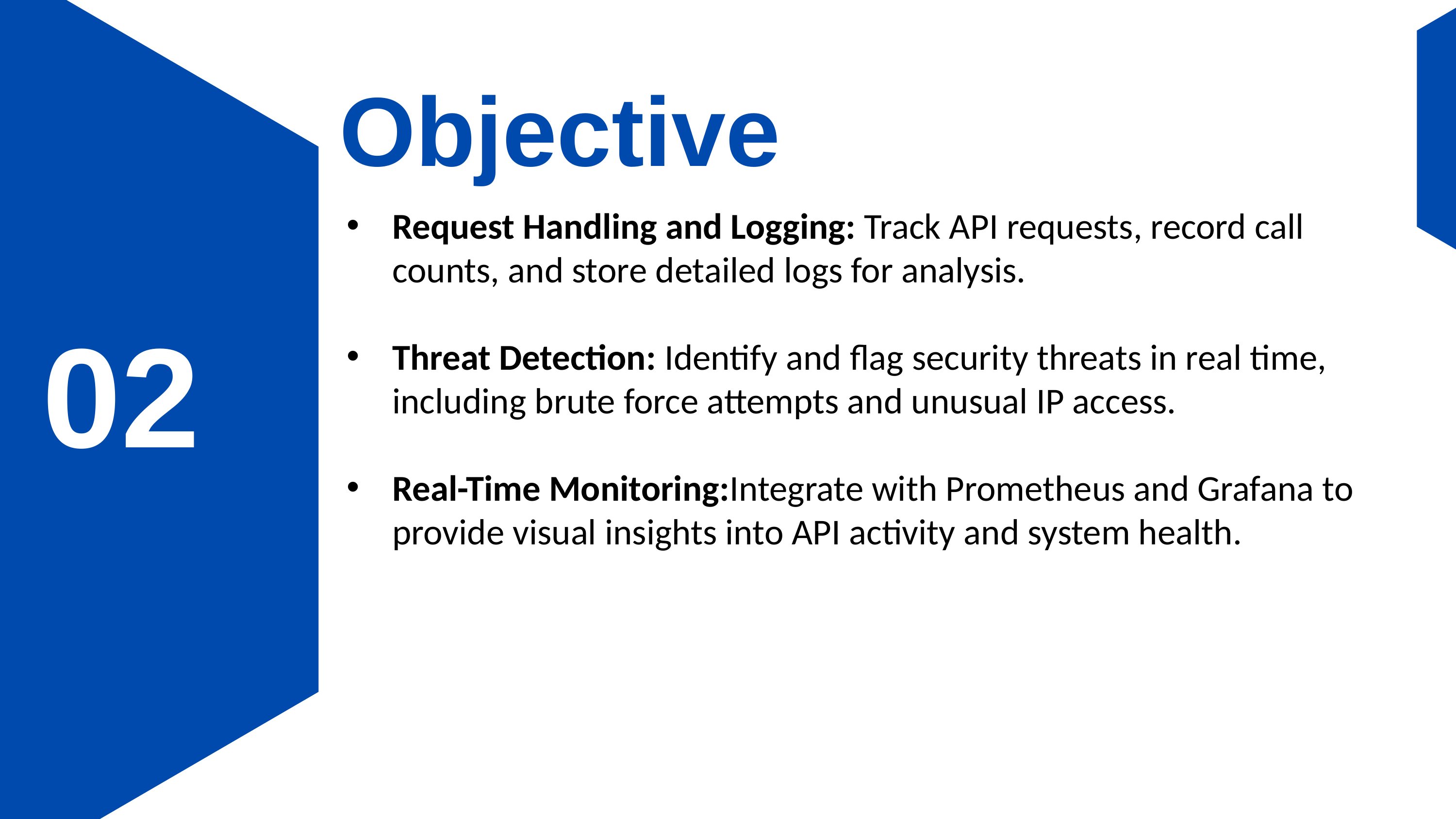

Objective
Request Handling and Logging: Track API requests, record call counts, and store detailed logs for analysis.

Threat Detection: Identify and flag security threats in real time, including brute force attempts and unusual IP access.

Real-Time Monitoring:Integrate with Prometheus and Grafana to provide visual insights into API activity and system health.

02